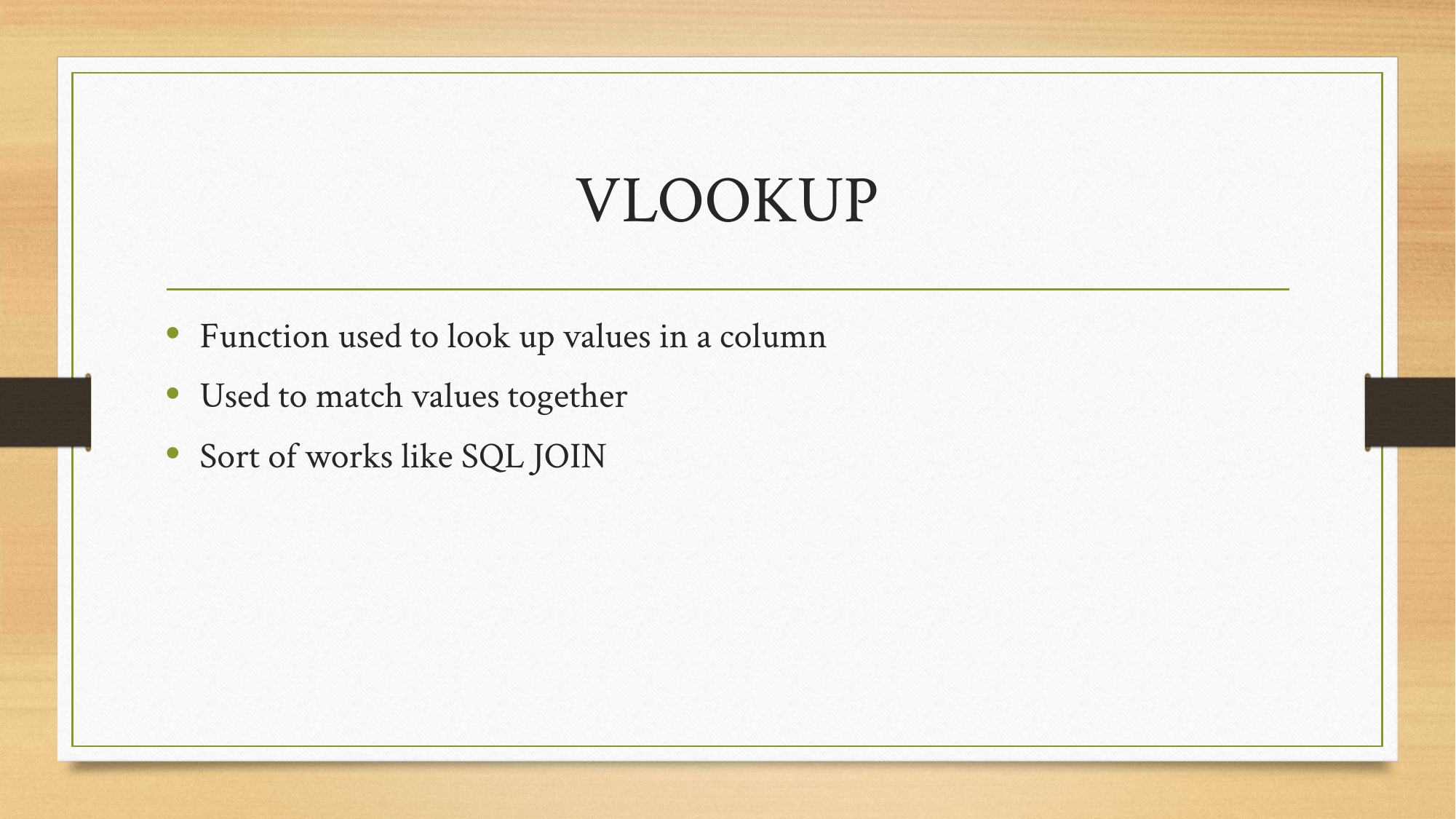

# VLOOKUP
Function used to look up values in a column
Used to match values together
Sort of works like SQL JOIN